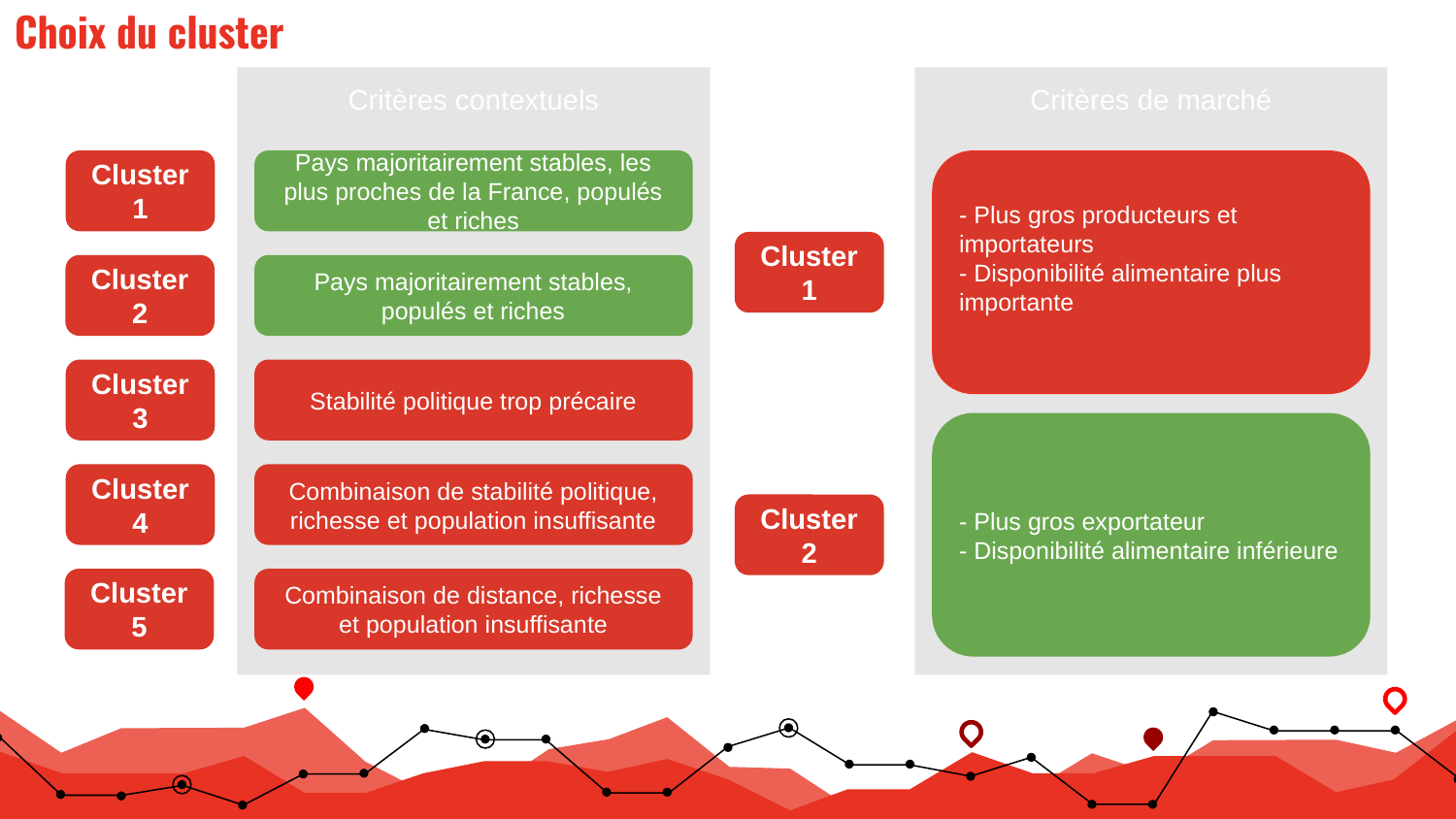

# Choix du cluster
Critères de marché
Critères contextuels
Cluster 1
Pays majoritairement stables, les plus proches de la France, populés et riches
- Plus gros producteurs et importateurs
- Disponibilité alimentaire plus importante

Cluster 1
Cluster 2
Pays majoritairement stables, populés et riches
Cluster 3
Stabilité politique trop précaire
- Plus gros exportateur
- Disponibilité alimentaire inférieure
Cluster 4
Combinaison de stabilité politique, richesse et population insuffisante
Cluster 2
Cluster 5
Combinaison de distance, richesse et population insuffisante